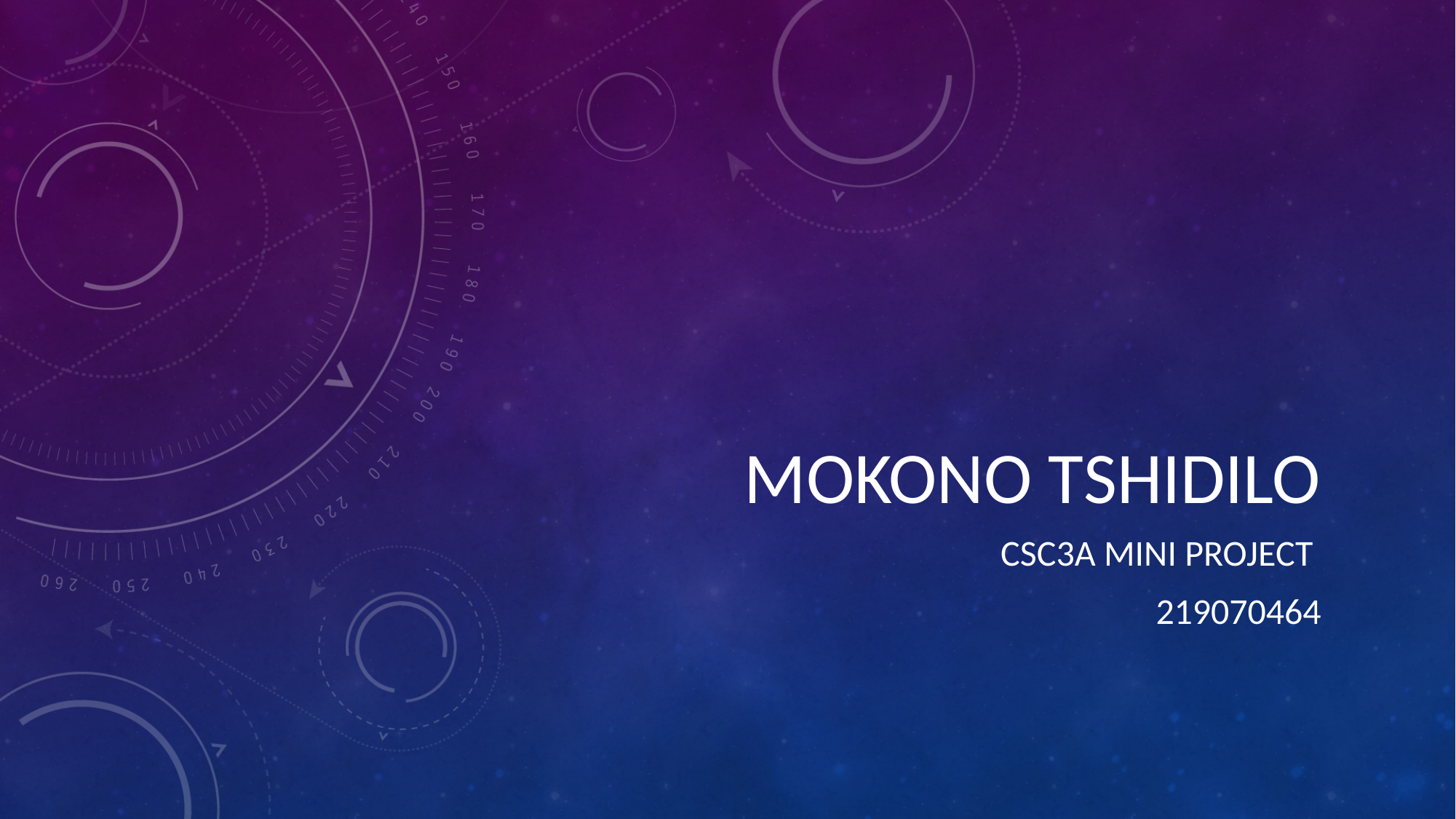

# MOKONO TSHIDILO
CSC3A MINI PROJECT
219070464